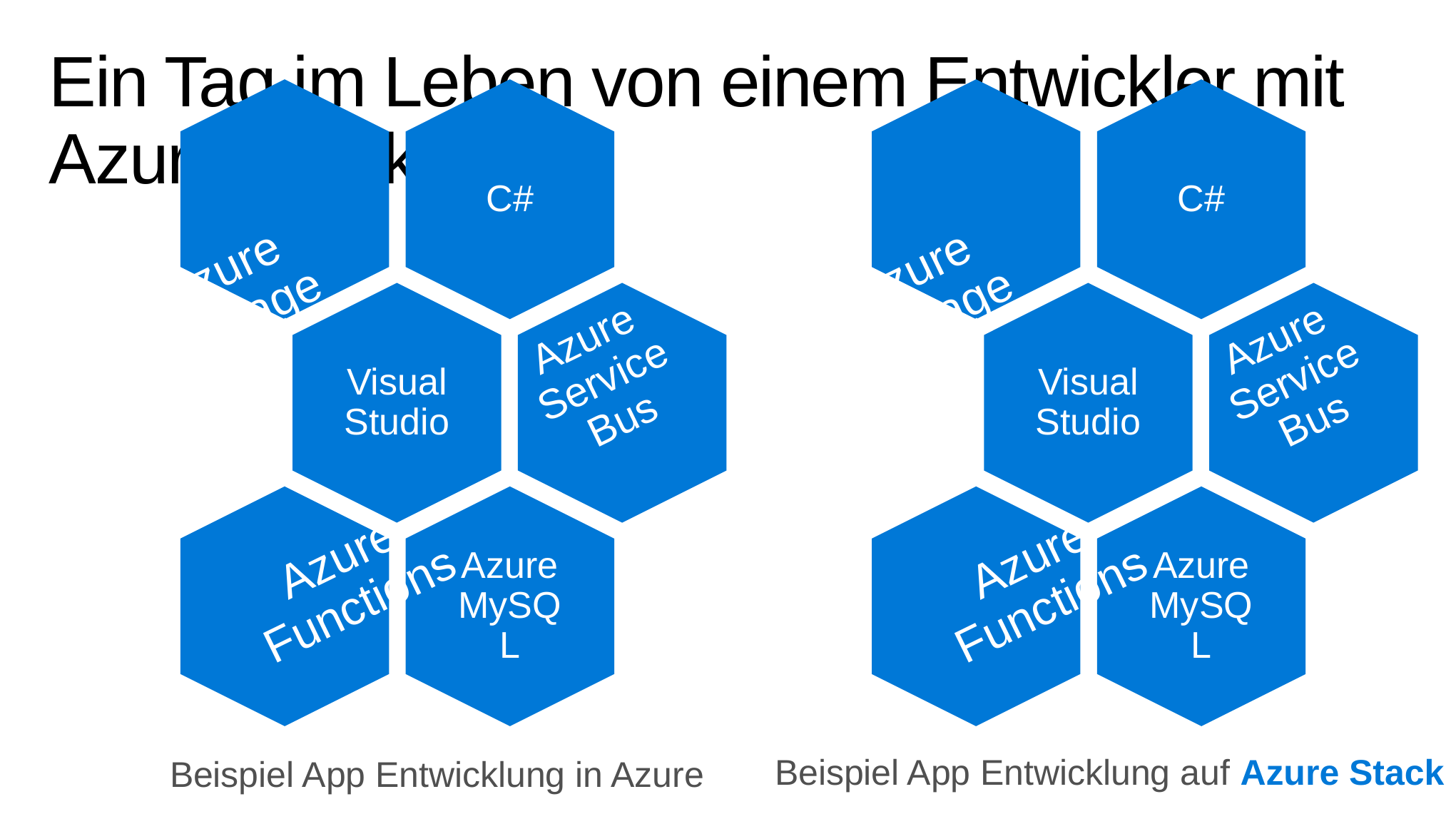

# Ein Tag im Leben von einem Entwickler mit Azure Stack
C#

Visual Studio

Azure MySQL

Azure Storage
Azure Service Bus
Azure Functions
C#

Visual Studio

Azure MySQL

Azure Storage
Azure Service Bus
Azure Functions
Beispiel App Entwicklung auf Azure Stack
Beispiel App Entwicklung in Azure